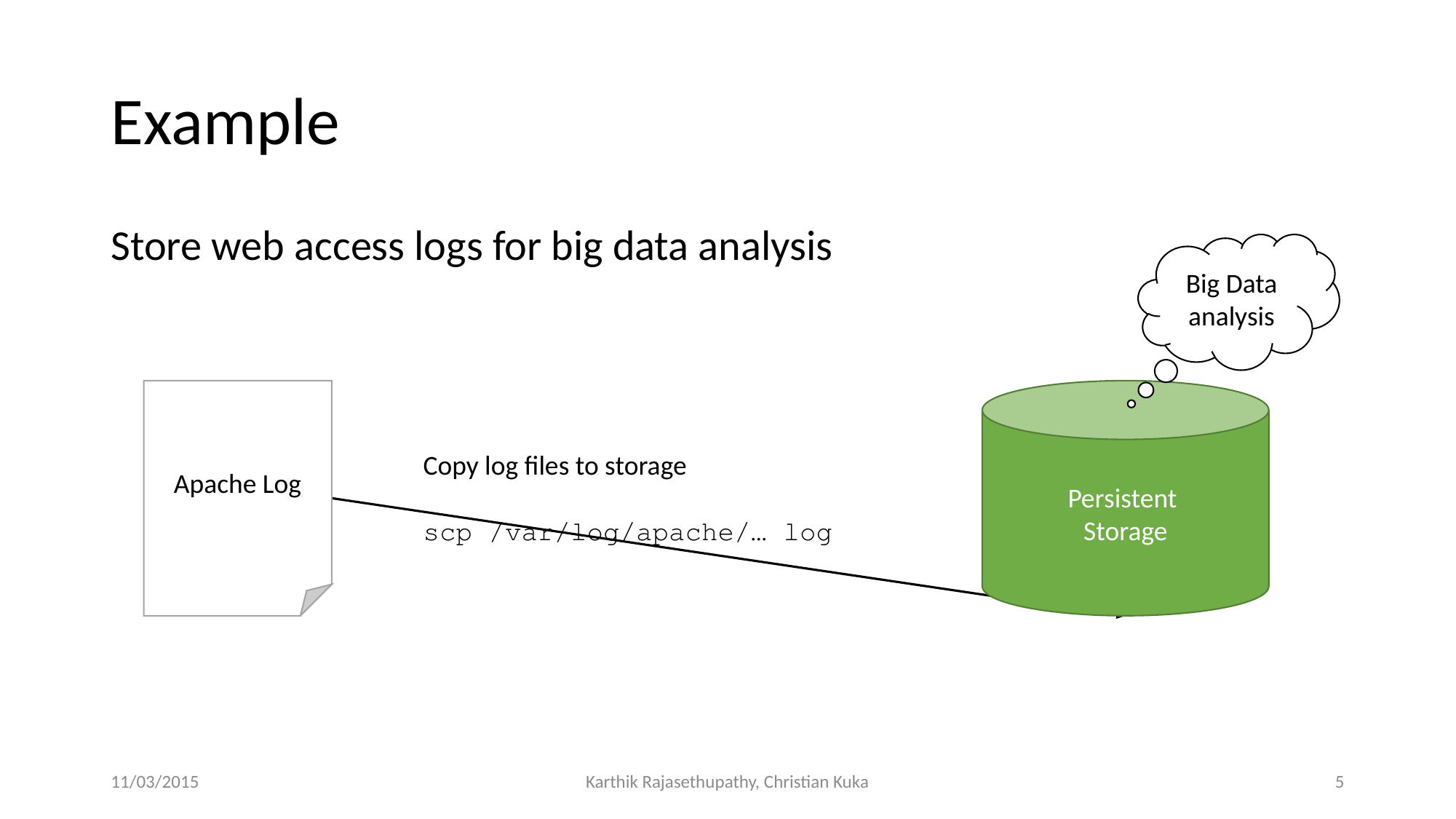

# Example
Store web access logs for big data analysis
Big Data analysis
Apache Log
Persistent
Storage
Copy log files to storage

scp /var/log/apache/… log
11/03/2015
Karthik Rajasethupathy, Christian Kuka
5